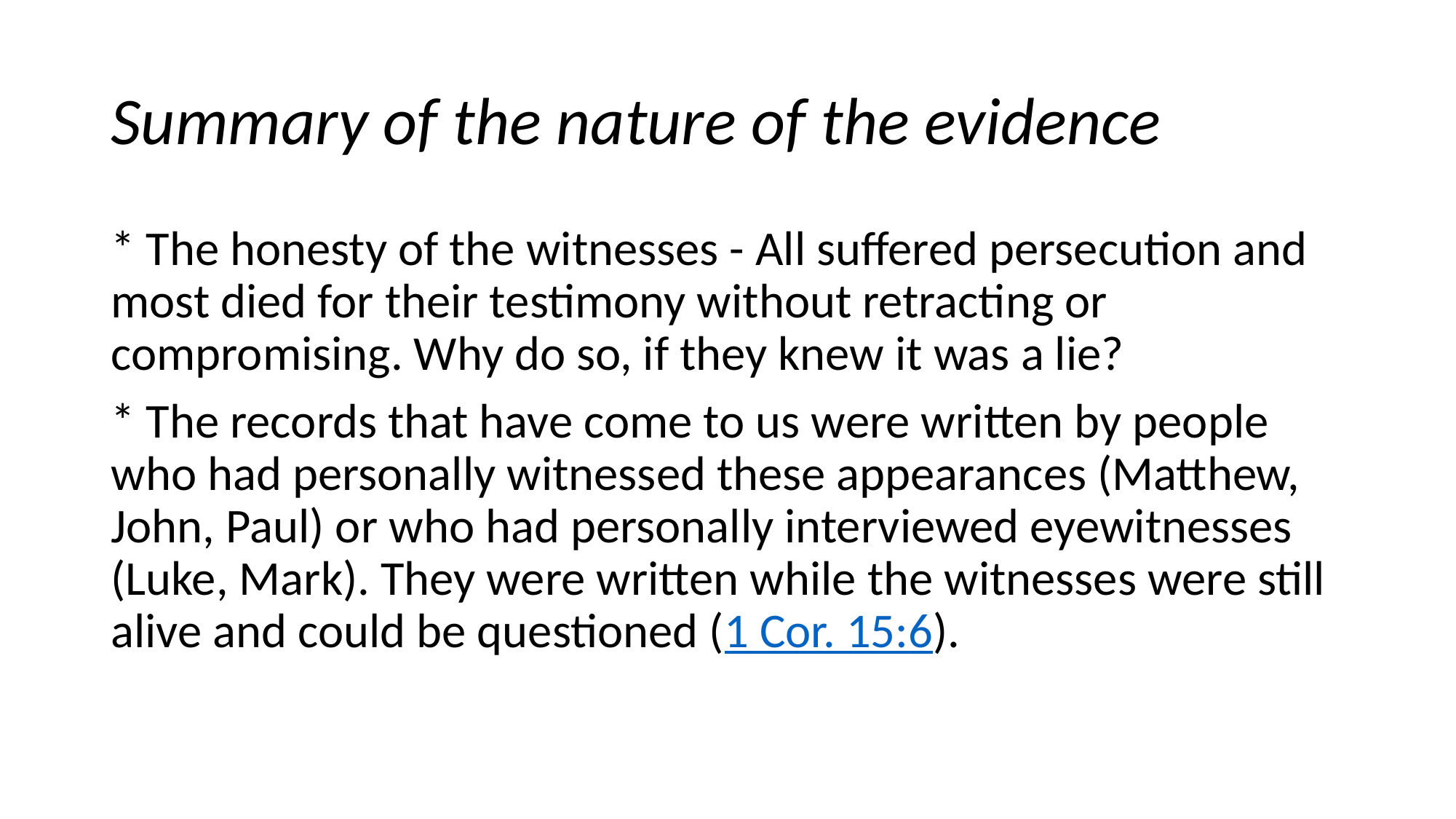

# Summary of the nature of the evidence
* The honesty of the witnesses - All suffered persecution and most died for their testimony without retracting or compromising. Why do so, if they knew it was a lie?
* The records that have come to us were written by people who had personally witnessed these appearances (Matthew, John, Paul) or who had personally interviewed eyewitnesses (Luke, Mark). They were written while the witnesses were still alive and could be questioned (1 Cor. 15:6).